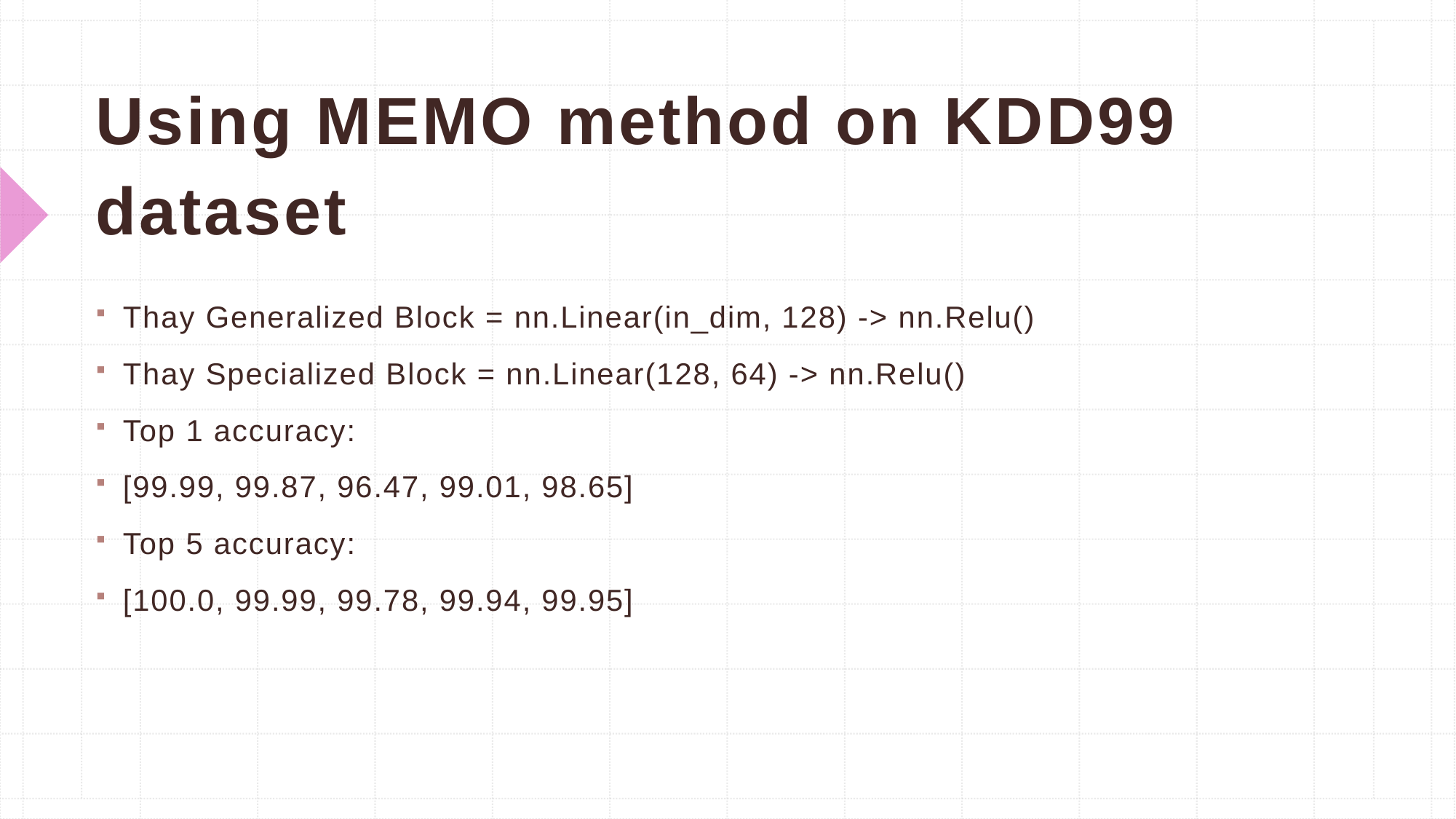

# Using MEMO method on KDD99 dataset
Thay Generalized Block = nn.Linear(in_dim, 128) -> nn.Relu()
Thay Specialized Block = nn.Linear(128, 64) -> nn.Relu()
Top 1 accuracy:
[99.99, 99.87, 96.47, 99.01, 98.65]
Top 5 accuracy:
[100.0, 99.99, 99.78, 99.94, 99.95]